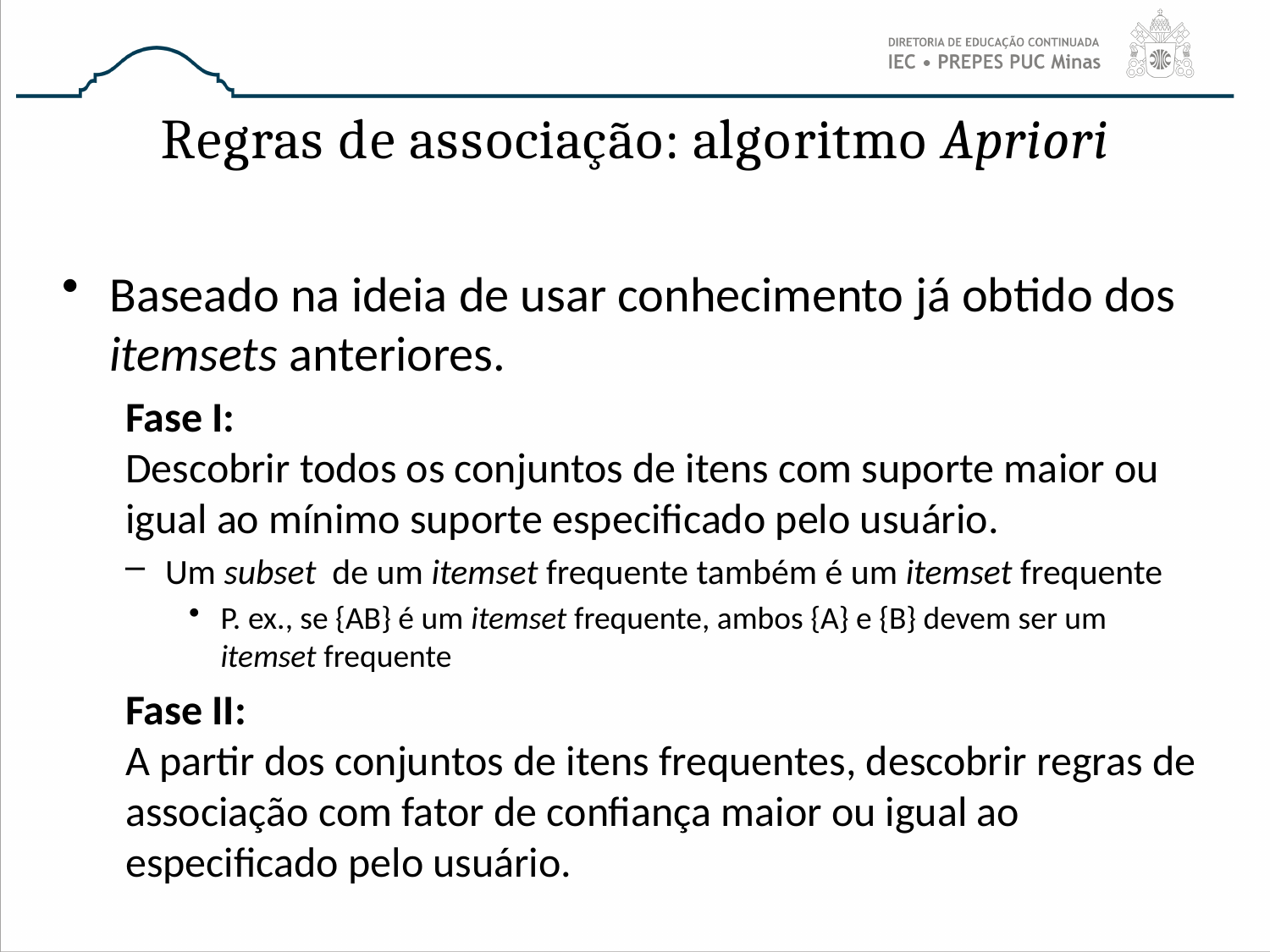

# Regras de associação: algoritmo Apriori
Baseado na ideia de usar conhecimento já obtido dos itemsets anteriores.
Fase I:
Descobrir todos os conjuntos de itens com suporte maior ou igual ao mínimo suporte especificado pelo usuário.
Um subset  de um itemset frequente também é um itemset frequente
P. ex., se {AB} é um itemset frequente, ambos {A} e {B} devem ser um itemset frequente
Fase II:
A partir dos conjuntos de itens frequentes, descobrir regras de associação com fator de confiança maior ou igual ao especificado pelo usuário.